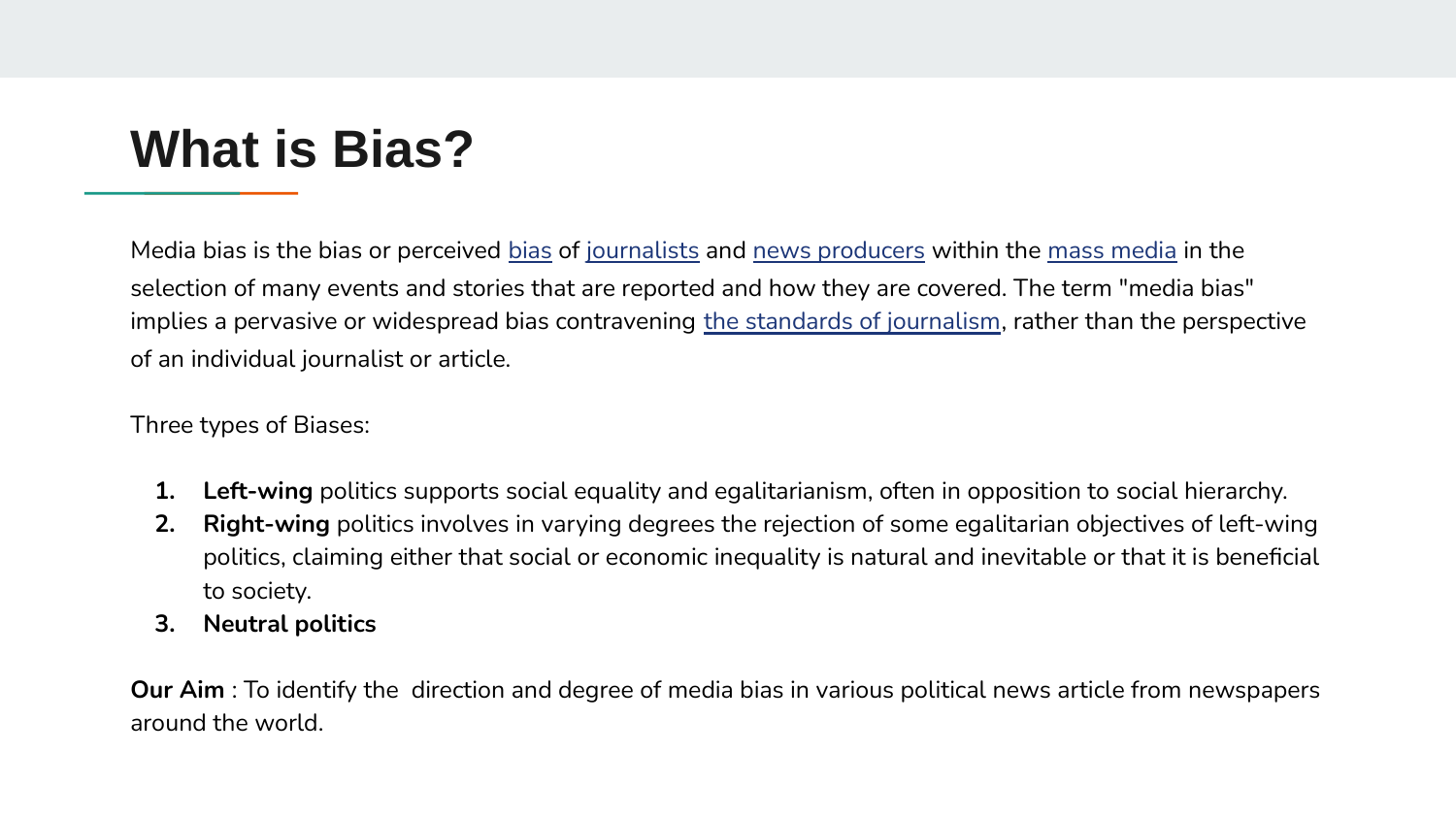

# What is Bias?
Media bias is the bias or perceived bias of journalists and news producers within the mass media in the selection of many events and stories that are reported and how they are covered. The term "media bias" implies a pervasive or widespread bias contravening the standards of journalism, rather than the perspective of an individual journalist or article.
Three types of Biases:
Left-wing politics supports social equality and egalitarianism, often in opposition to social hierarchy.
Right-wing politics involves in varying degrees the rejection of some egalitarian objectives of left-wing politics, claiming either that social or economic inequality is natural and inevitable or that it is beneficial to society.
Neutral politics
Our Aim : To identify the  direction and degree of media bias in various political news article from newspapers around the world.